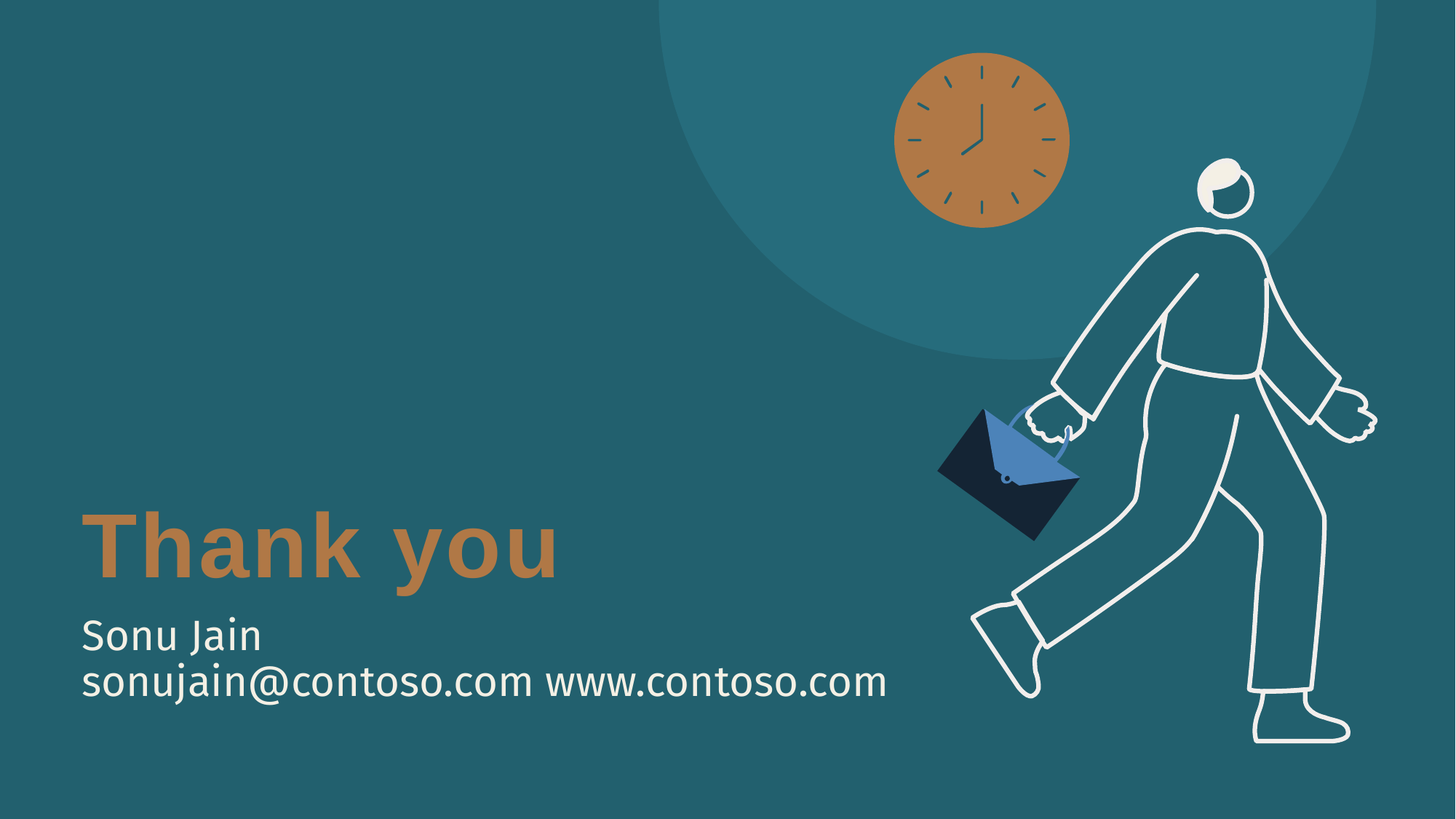

# Thank you
Sonu Jain
sonujain@contoso.com www.contoso.com